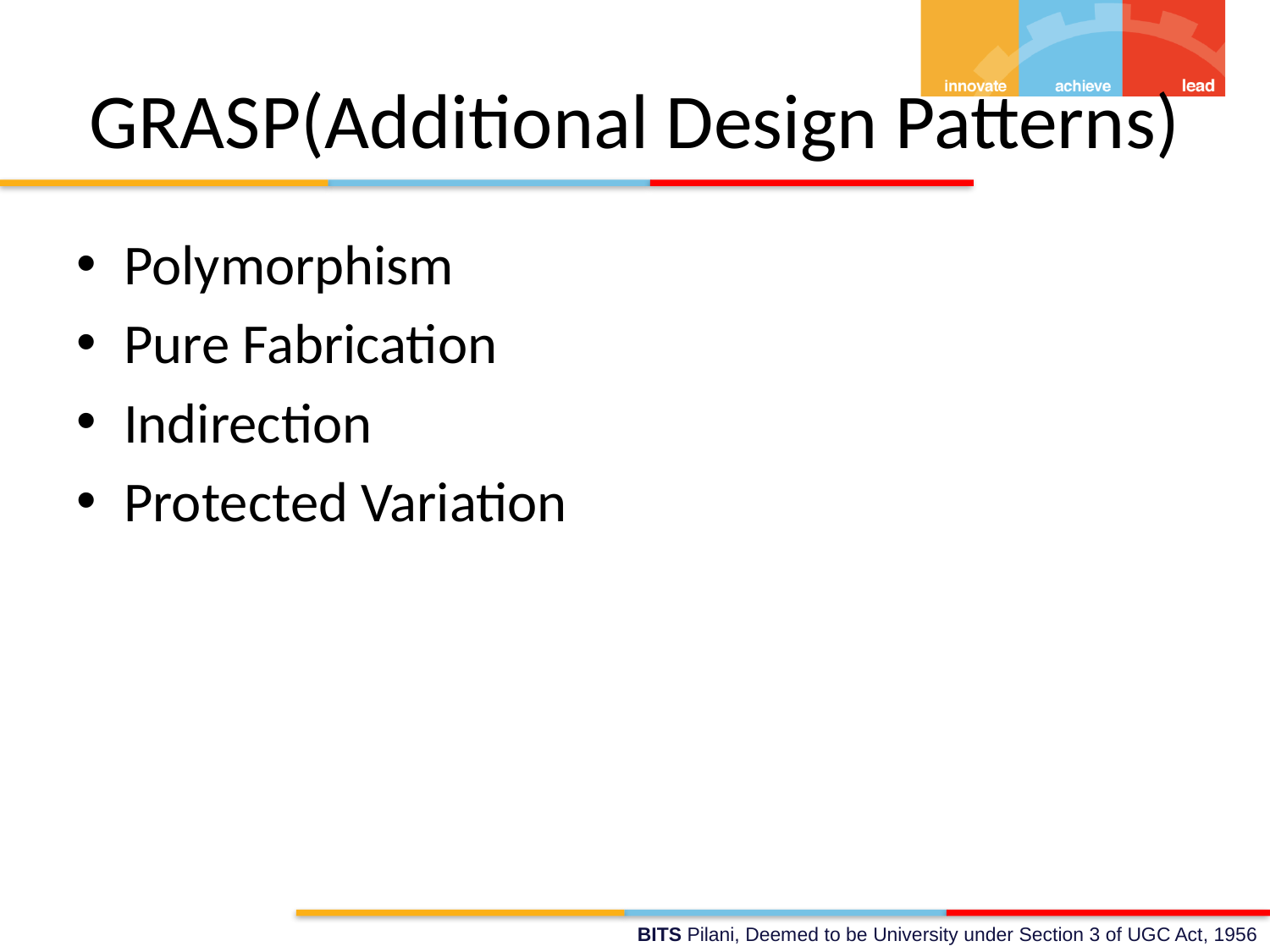

# GRASP(Additional Design Patterns)
Polymorphism
Pure Fabrication
Indirection
Protected Variation